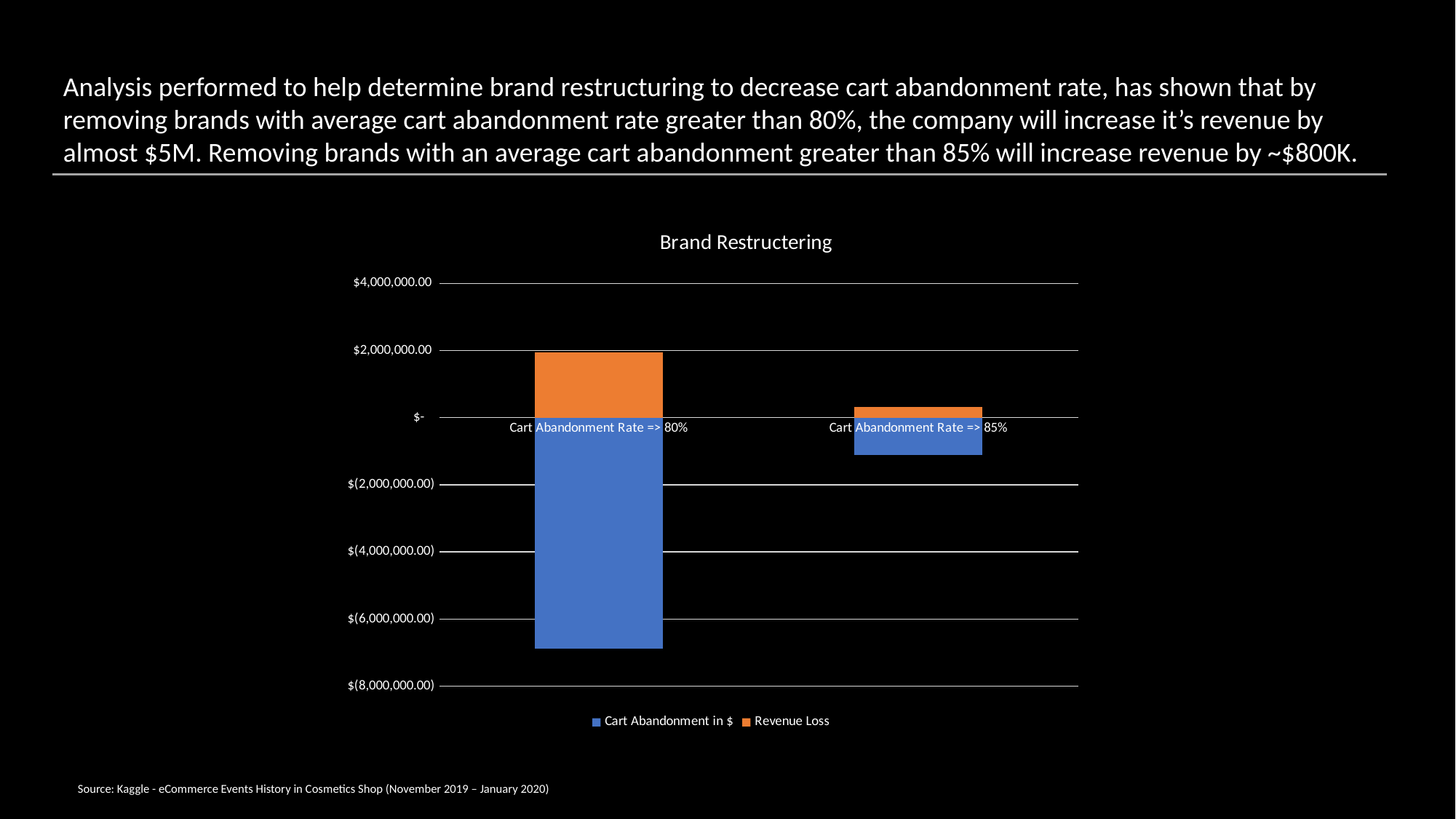

Analysis performed to help determine brand restructuring to decrease cart abandonment rate, has shown that by removing brands with average cart abandonment rate greater than 80%, the company will increase it’s revenue by almost $5M. Removing brands with an average cart abandonment greater than 85% will increase revenue by ~$800K.

### Chart: Brand Restructering

| Category | Cart Abandonment in $ | Revenue Loss |
|---|---|---|
| Cart Abandonment Rate => 80% | -6880179.430000004 | 1945601.4299999985 |
| Cart Abandonment Rate => 85% | -1117846.9600000002 | 321868.25 |
Source: Kaggle - eCommerce Events History in Cosmetics Shop (November 2019 – January 2020)